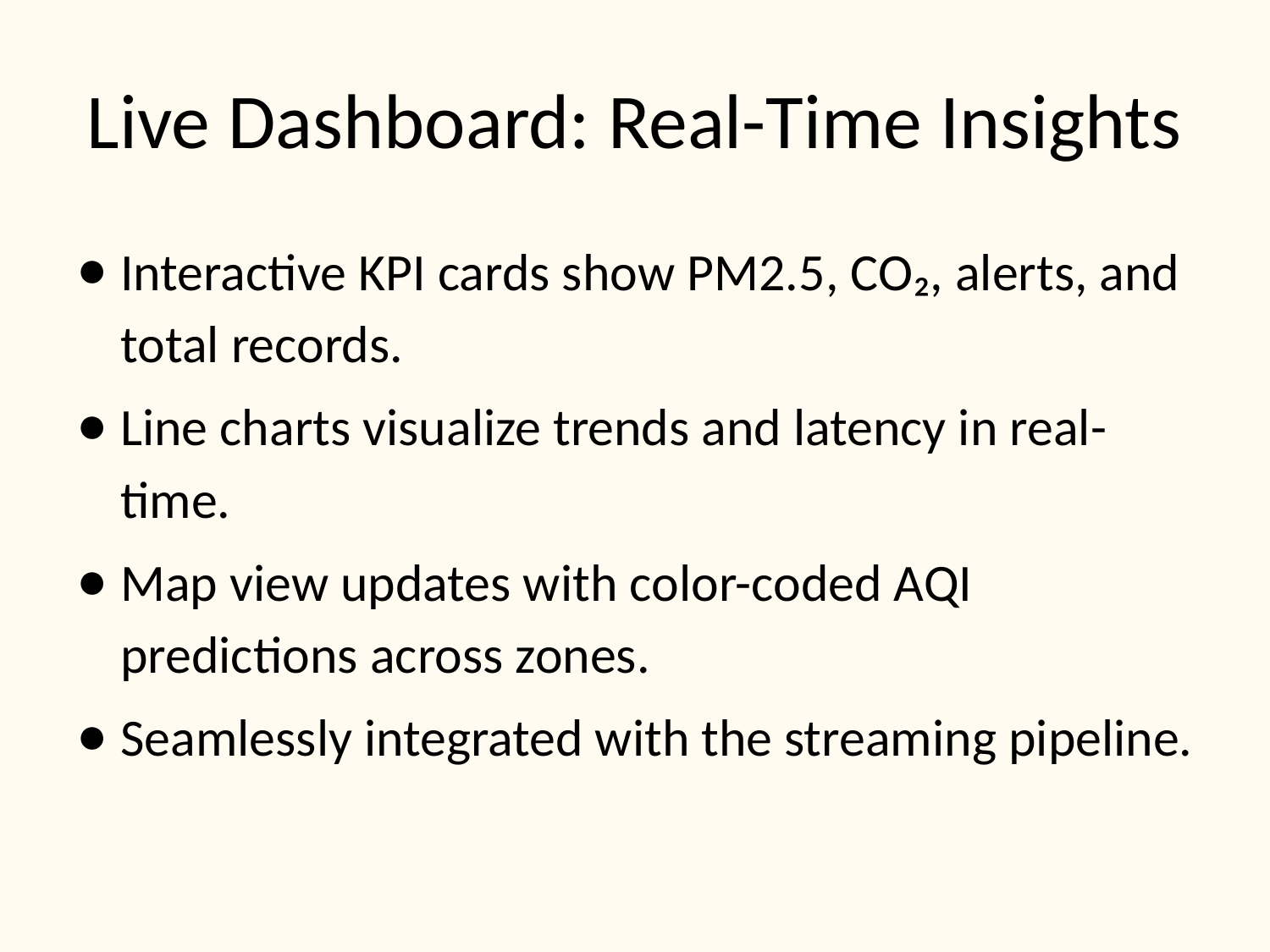

# Live Dashboard: Real-Time Insights
Interactive KPI cards show PM2.5, CO₂, alerts, and total records.
Line charts visualize trends and latency in real-time.
Map view updates with color-coded AQI predictions across zones.
Seamlessly integrated with the streaming pipeline.